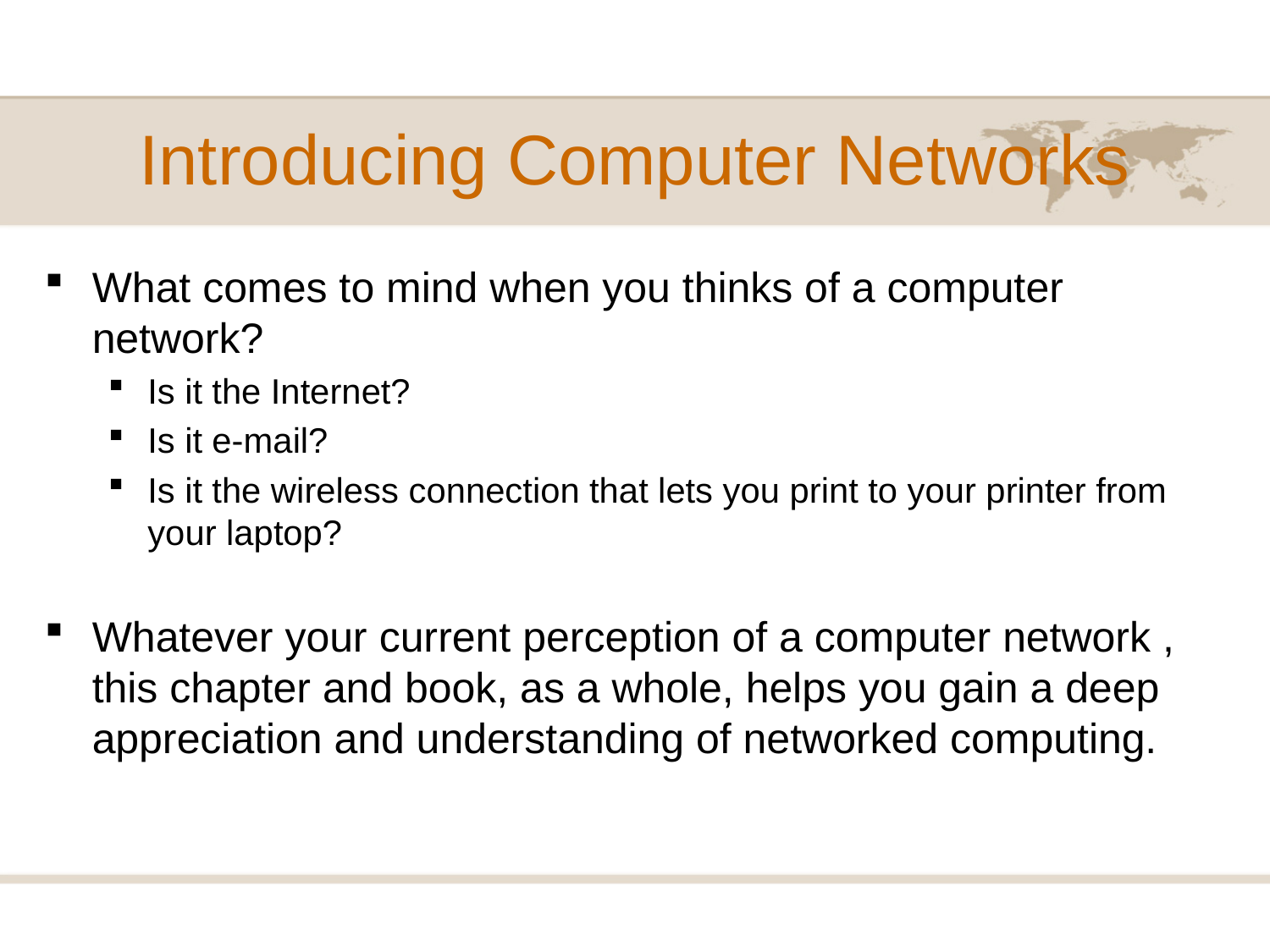

# Introducing Computer Networks
What comes to mind when you thinks of a computer network?
Is it the Internet?
Is it e-mail?
Is it the wireless connection that lets you print to your printer from your laptop?

Whatever your current perception of a computer network , this chapter and book, as a whole, helps you gain a deep appreciation and understanding of networked computing.